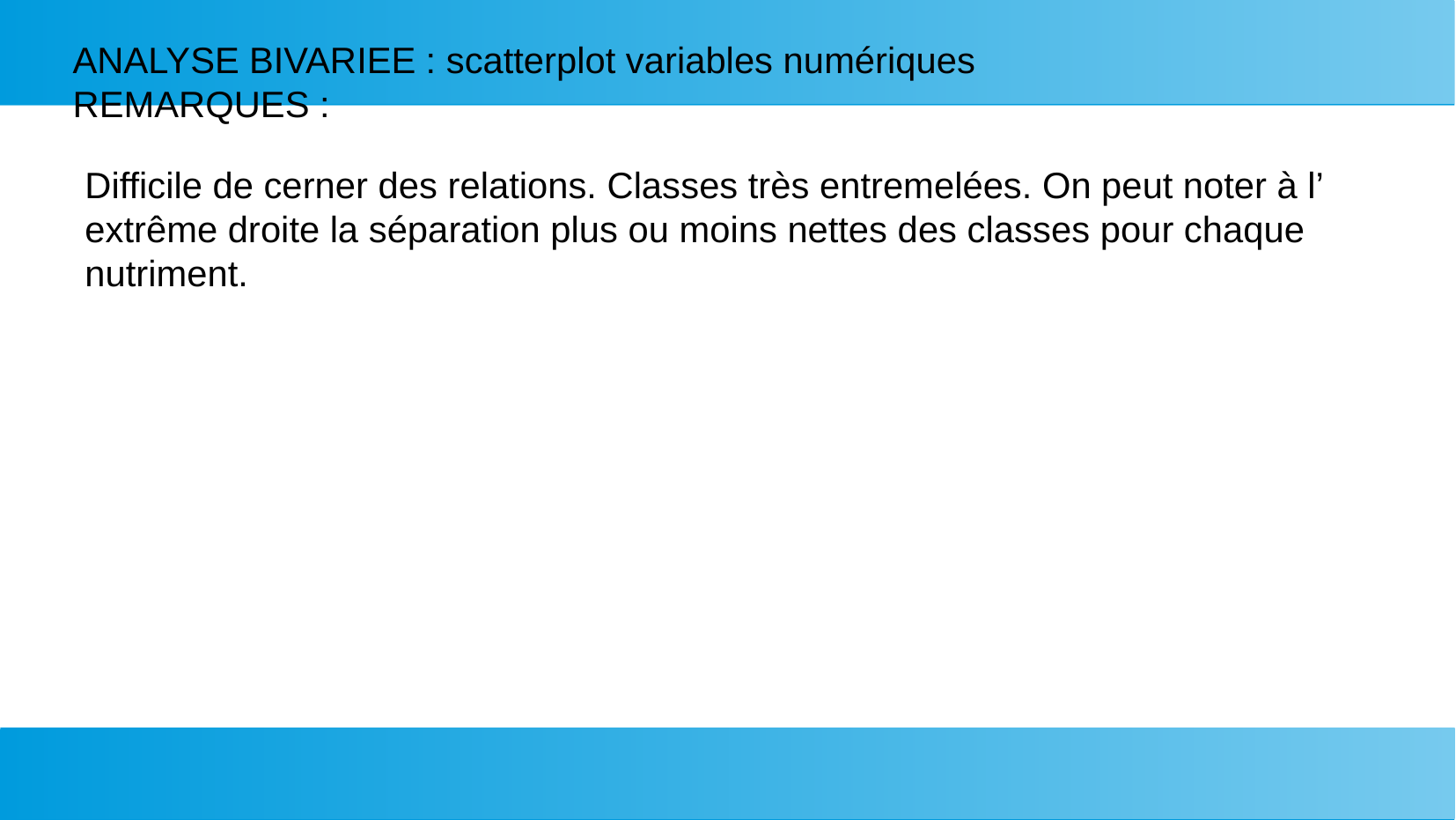

# ANALYSE BIVARIEE : scatterplot variables numériques REMARQUES :
Difficile de cerner des relations. Classes très entremelées. On peut noter à l’ extrême droite la séparation plus ou moins nettes des classes pour chaque nutriment.